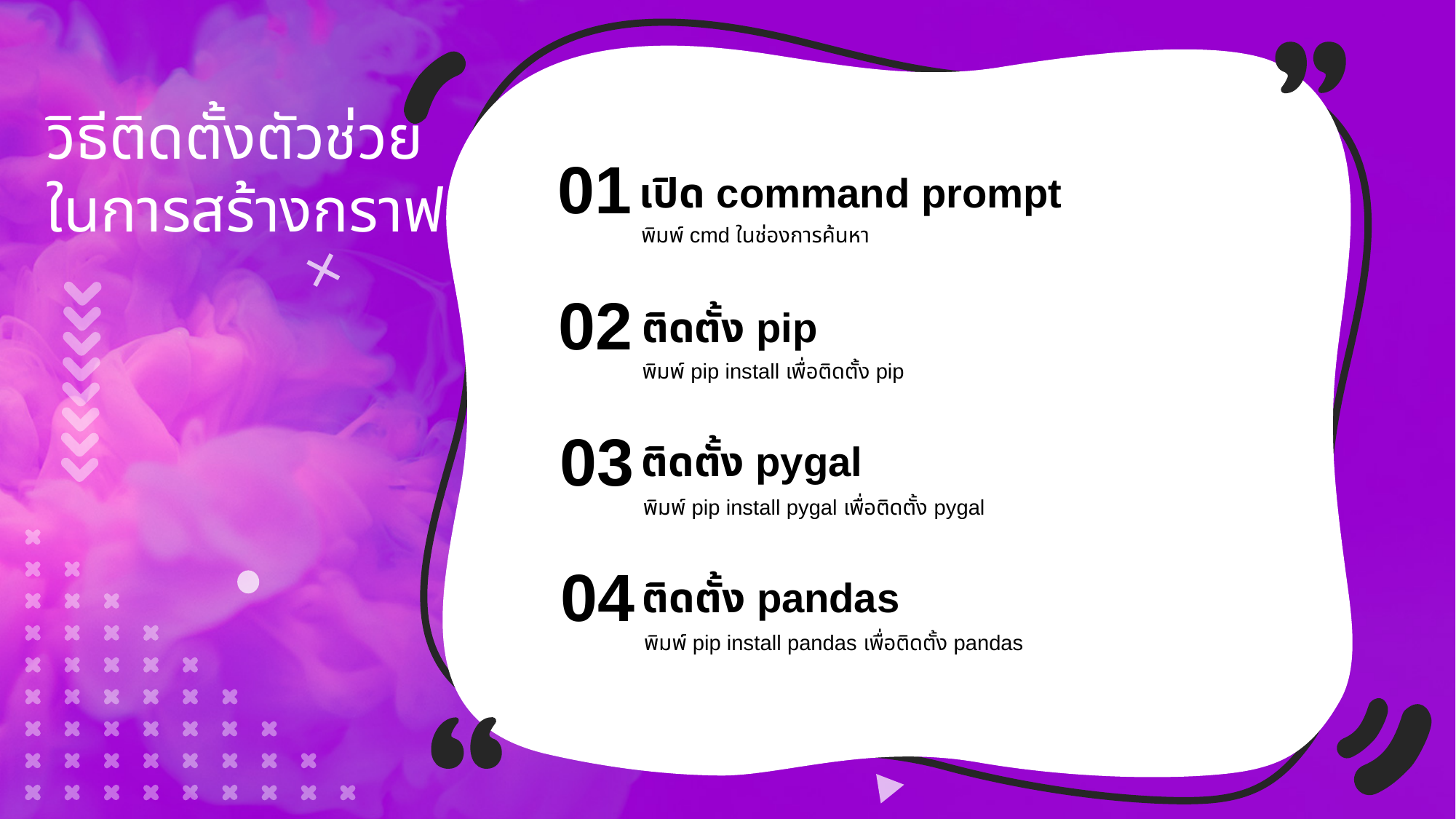

วิธีติดตั้งตัวช่วย
ในการสร้างกราฟ
01
เปิด command prompt
พิมพ์ cmd ในช่องการค้นหา
02
ติดตั้ง pip
พิมพ์ pip install เพื่อติดตั้ง pip
03
ติดตั้ง pygal
พิมพ์ pip install pygal เพื่อติดตั้ง pygal
04
ติดตั้ง pandas
พิมพ์ pip install pandas เพื่อติดตั้ง pandas